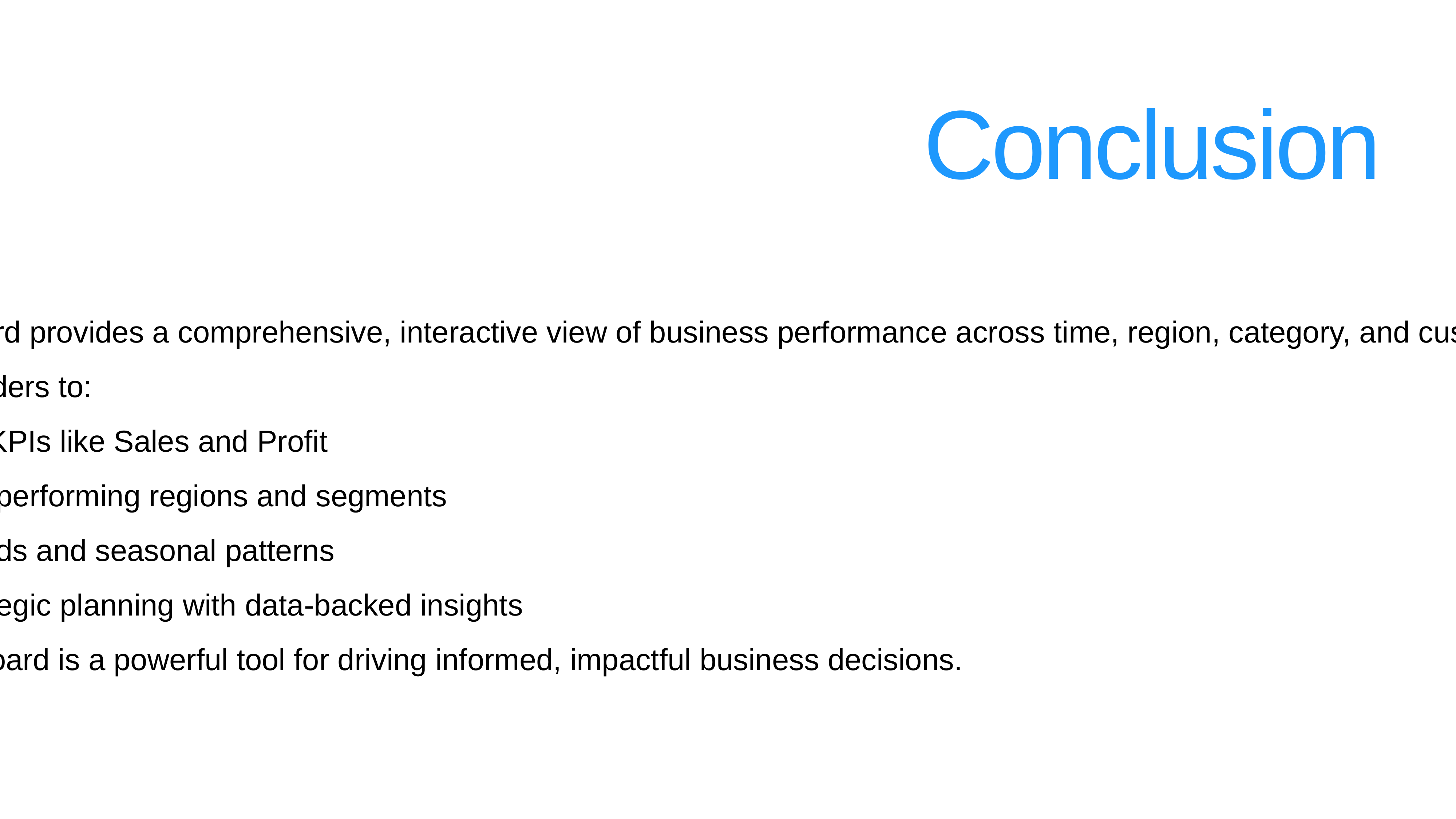

# Conclusion
The sales dashboard provides a comprehensive, interactive view of business performance across time, region, category, and customer segments.
It enables stakeholders to:
Monitor key KPIs like Sales and Profit
Identify high-performing regions and segments
Uncover trends and seasonal patterns
Support strategic planning with data-backed insights
Overall, this dashboard is a powerful tool for driving informed, impactful business decisions.